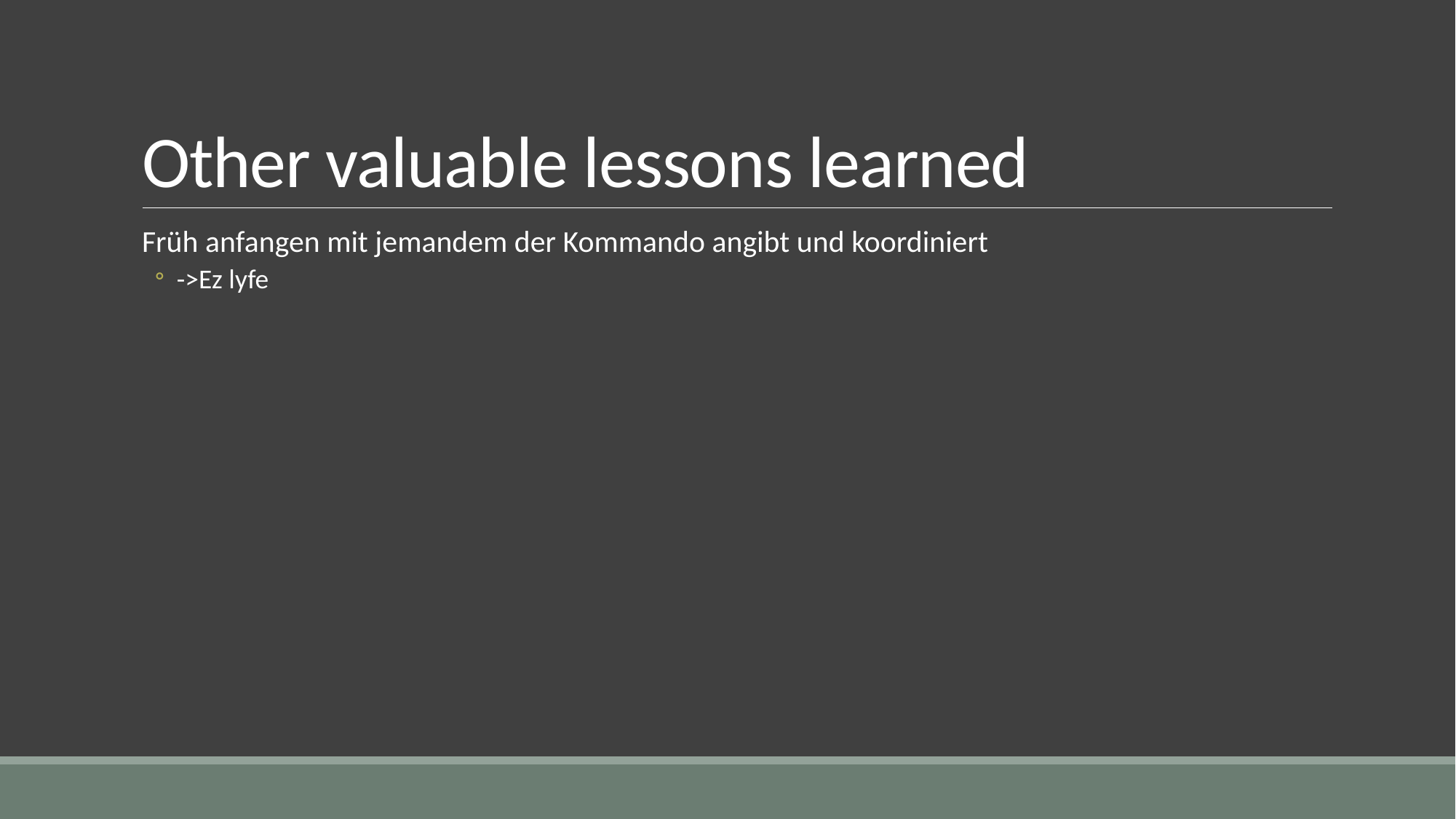

# Other valuable lessons learned
Früh anfangen mit jemandem der Kommando angibt und koordiniert
->Ez lyfe